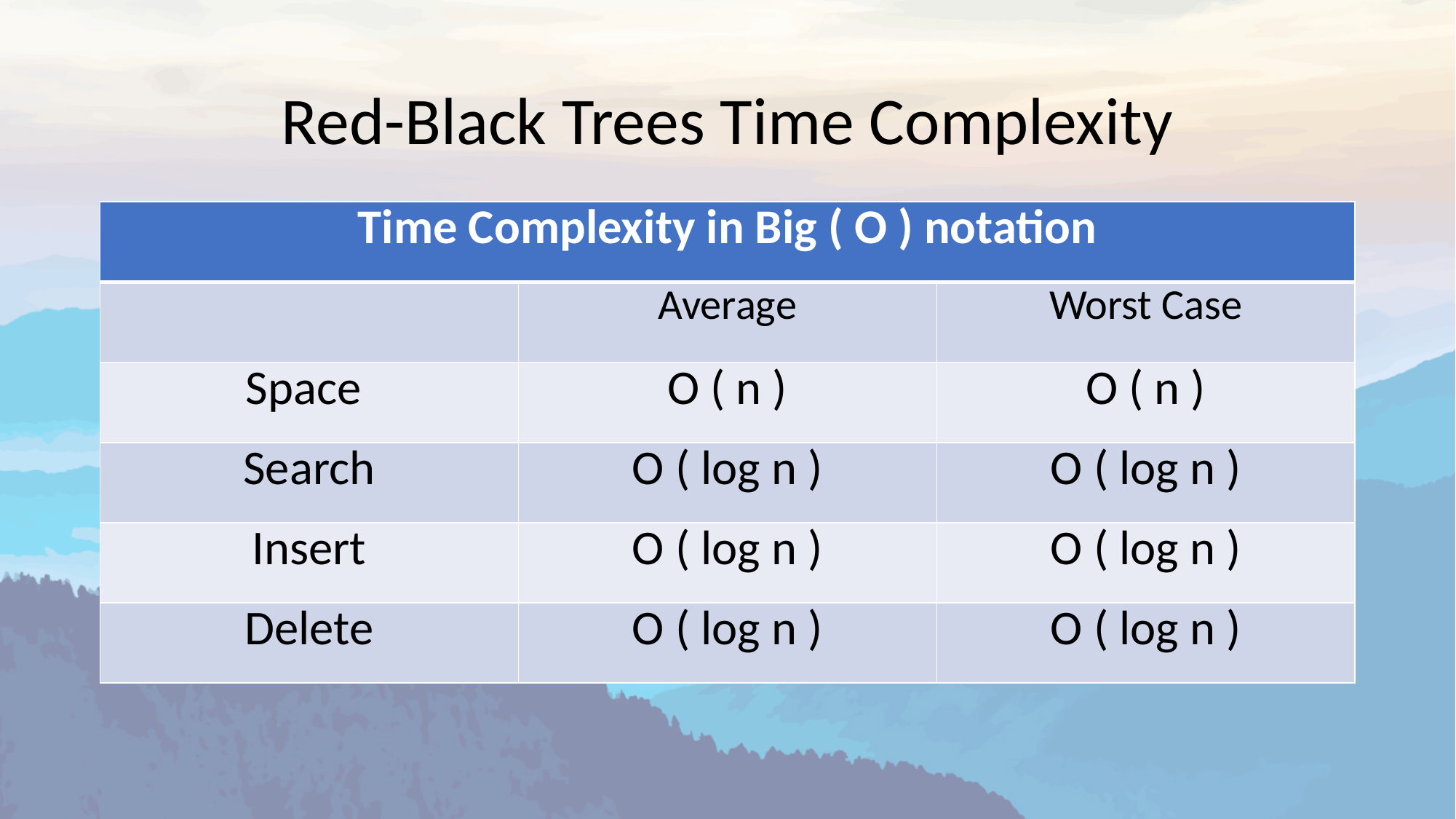

# Red-Black Trees Time Complexity
| Time Complexity in Big ( O ) notation |  |  |
| --- | --- | --- |
|  | Average | Worst Case |
| Space | O ( n ) | O ( n ) |
| Search | O ( log n ) | O ( log n ) |
| Insert | O ( log n ) | O ( log n ) |
| Delete | O ( log n ) | O ( log n ) |